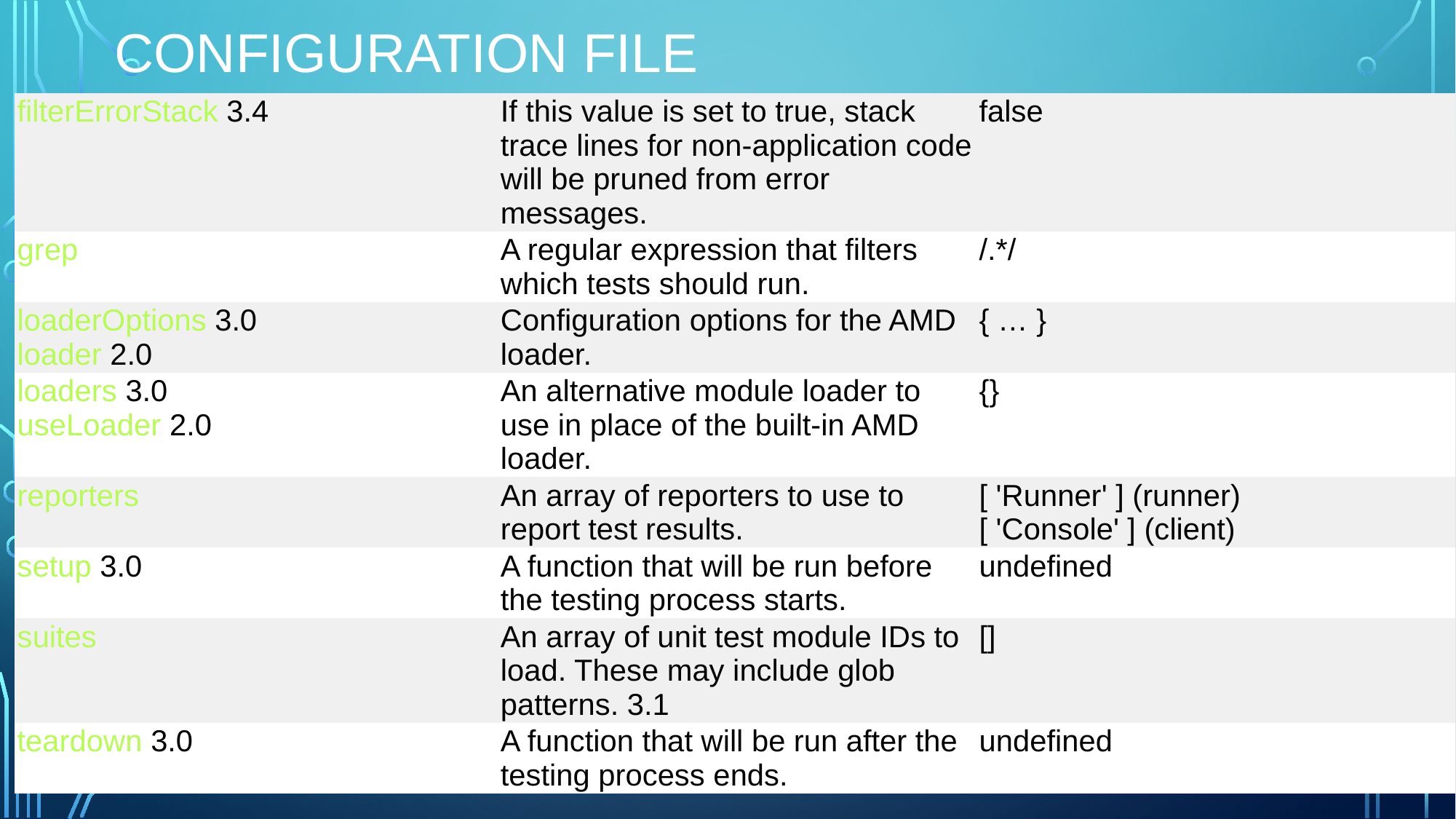

# Configuration file
| filterErrorStack 3.4 | If this value is set to true, stack trace lines for non-application code will be pruned from error messages. | false |
| --- | --- | --- |
| grep | A regular expression that filters which tests should run. | /.\*/ |
| loaderOptions 3.0 loader 2.0 | Configuration options for the AMD loader. | { … } |
| loaders 3.0 useLoader 2.0 | An alternative module loader to use in place of the built-in AMD loader. | {} |
| reporters | An array of reporters to use to report test results. | [ 'Runner' ] (runner) [ 'Console' ] (client) |
| setup 3.0 | A function that will be run before the testing process starts. | undefined |
| suites | An array of unit test module IDs to load. These may include glob patterns. 3.1 | [] |
| teardown 3.0 | A function that will be run after the testing process ends. | undefined |